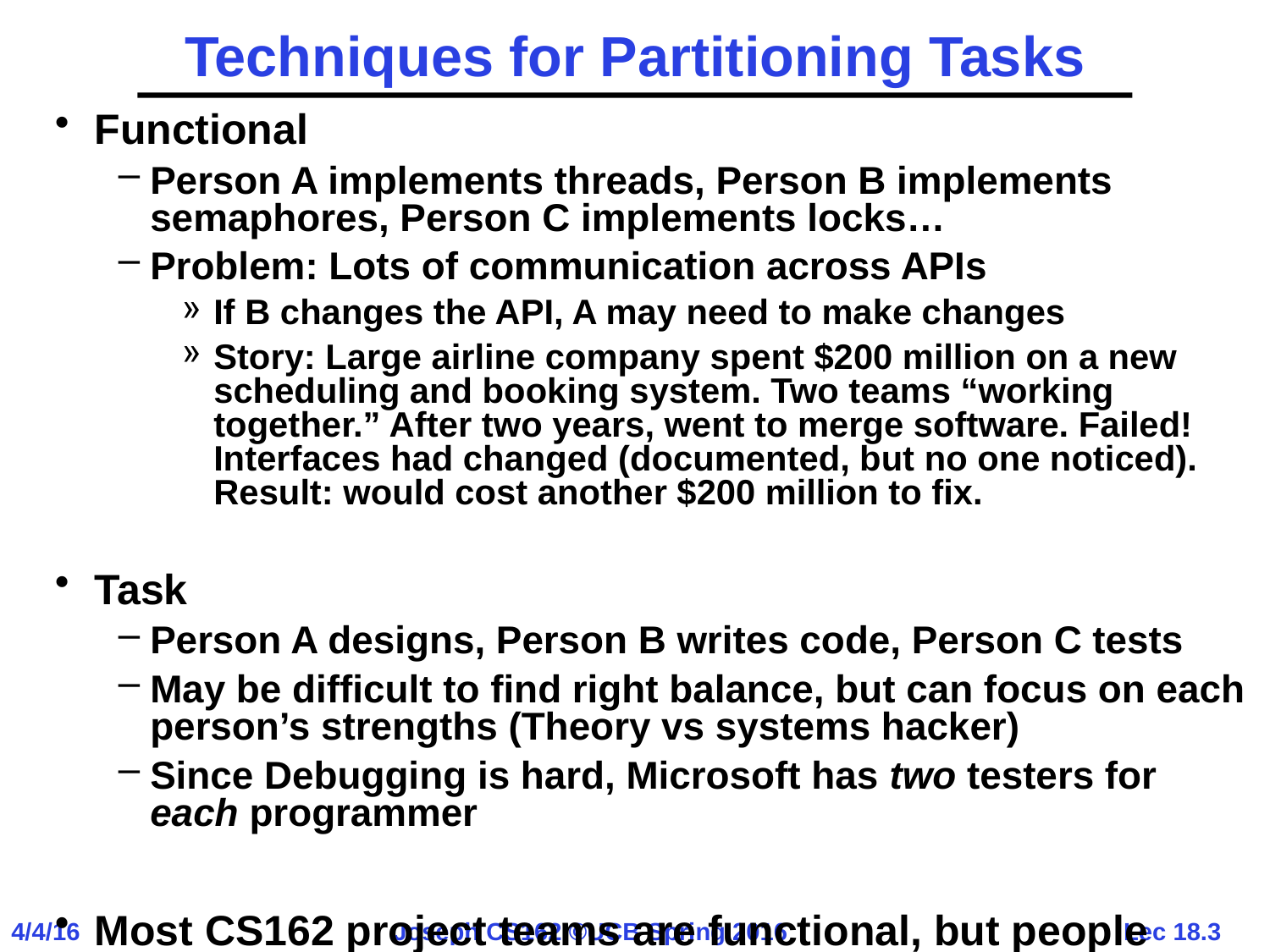

# Techniques for Partitioning Tasks
Functional
Person A implements threads, Person B implements semaphores, Person C implements locks…
Problem: Lots of communication across APIs
If B changes the API, A may need to make changes
Story: Large airline company spent $200 million on a new scheduling and booking system. Two teams “working together.” After two years, went to merge software. Failed! Interfaces had changed (documented, but no one noticed). Result: would cost another $200 million to fix.

Task
Person A designs, Person B writes code, Person C tests
May be difficult to find right balance, but can focus on each person’s strengths (Theory vs systems hacker)
Since Debugging is hard, Microsoft has two testers for each programmer

Most CS162 project teams are functional, but people have had success with task-based divisions